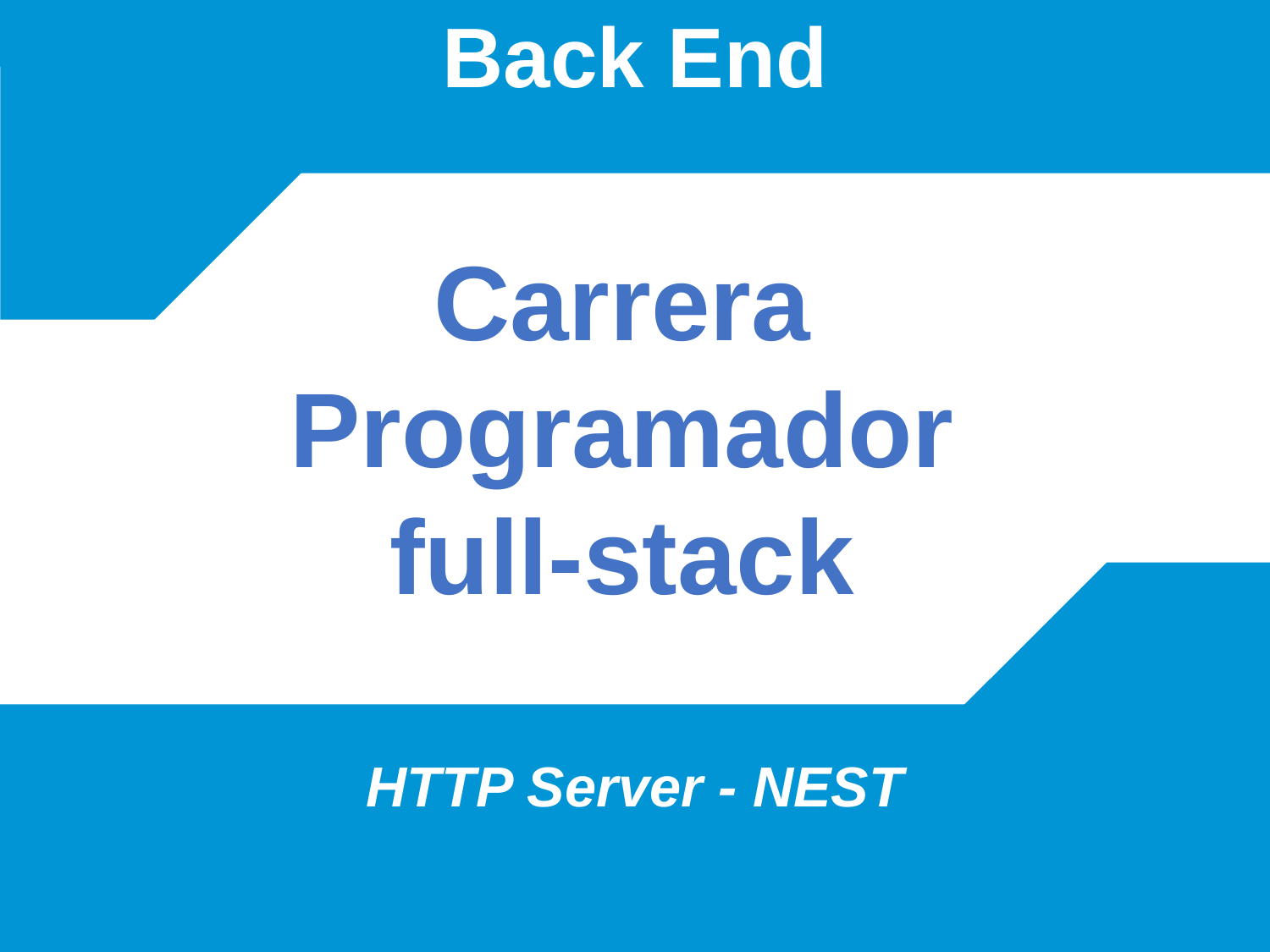

# Back End
HTTP Server - NEST